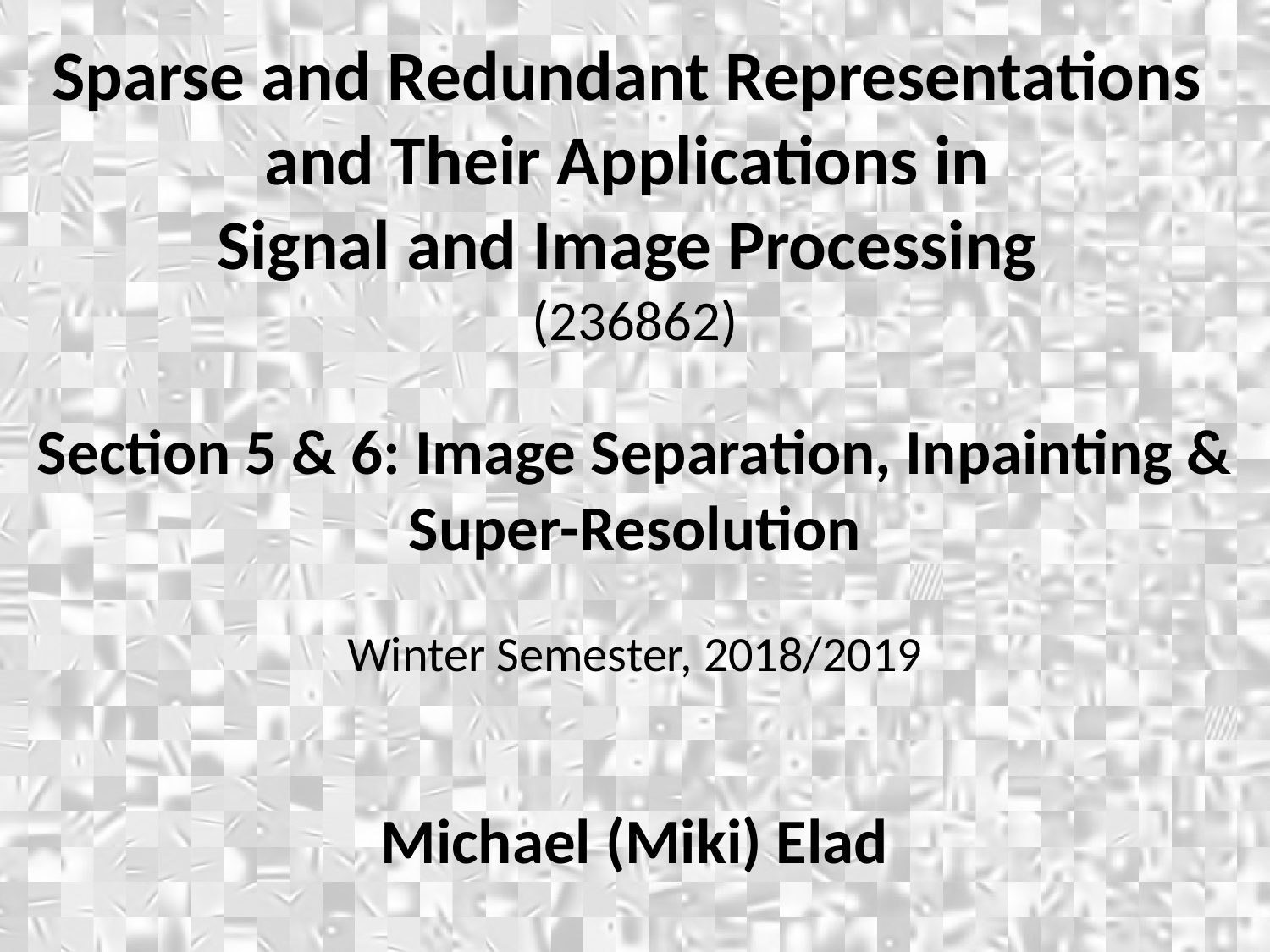

Sparse and Redundant Representations
and Their Applications in
Signal and Image Processing
(236862)

Section 5 & 6: Image Separation, Inpainting & Super-Resolution

Winter Semester, 2018/2019

Michael (Miki) Elad